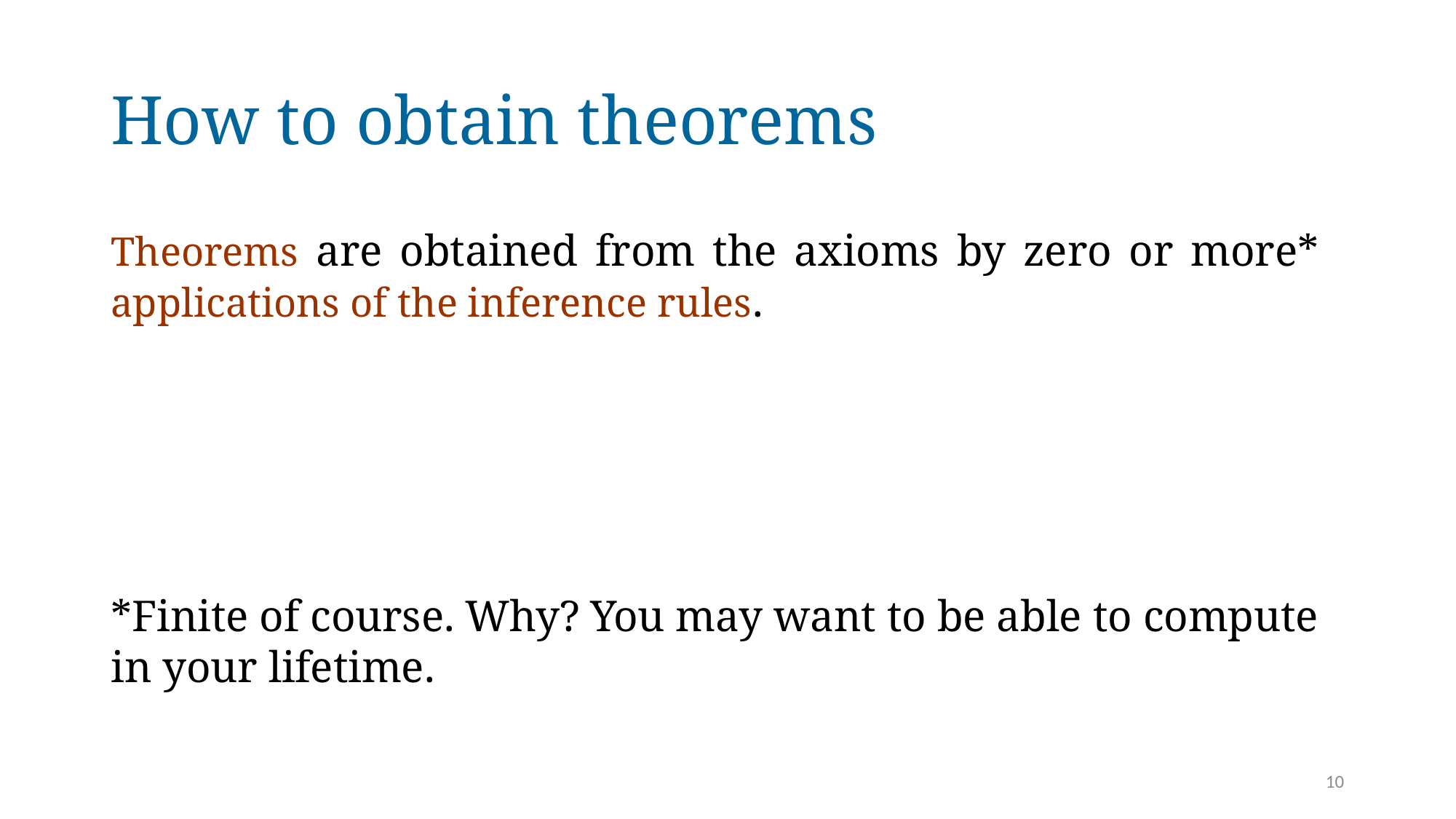

# How to obtain theorems
Theorems are obtained from the axioms by zero or more* applications of the inference rules.

*Finite of course. Why? You may want to be able to compute in your lifetime.

10